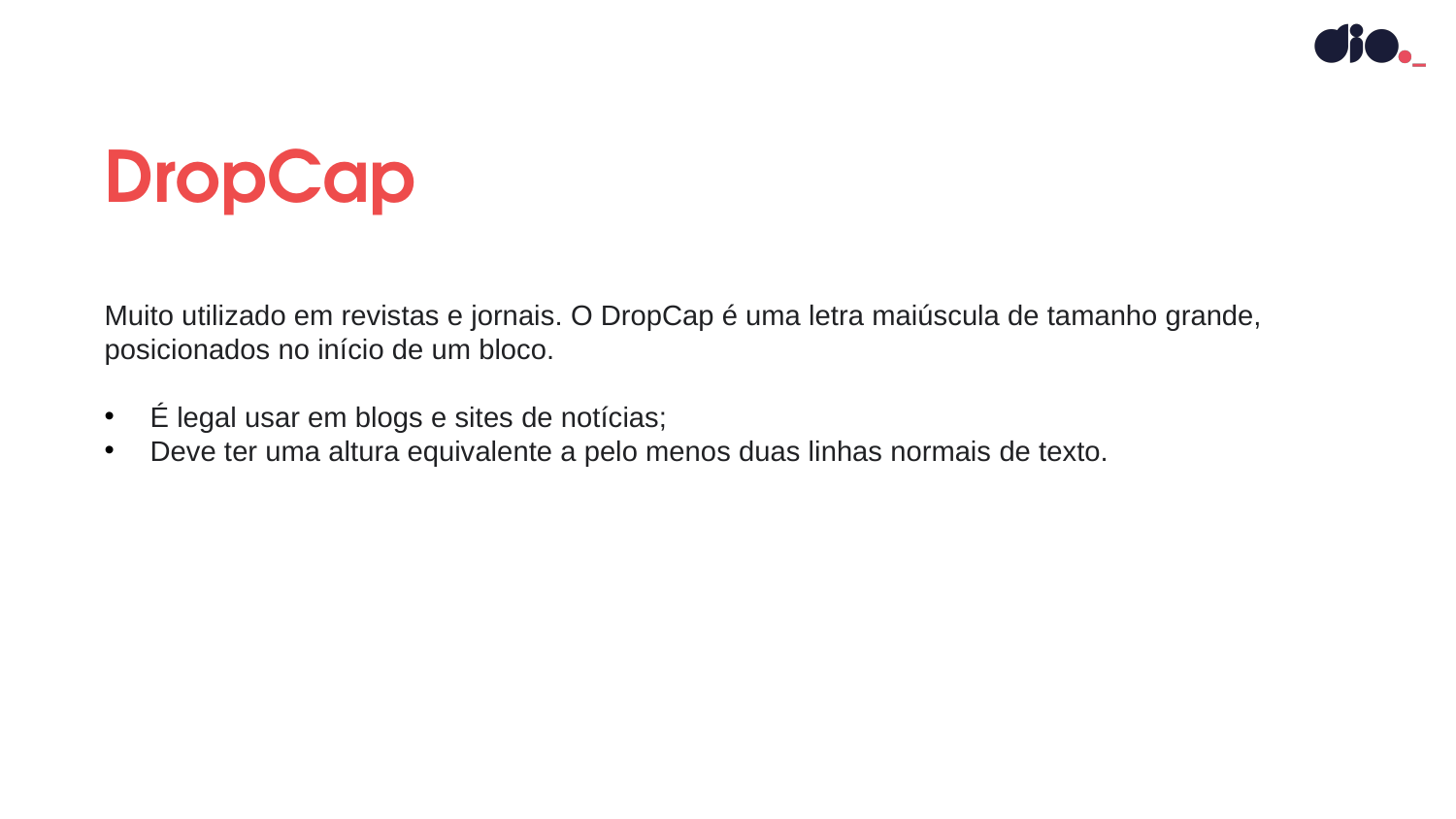

DropCap
Muito utilizado em revistas e jornais. O DropCap é uma letra maiúscula de tamanho grande, posicionados no início de um bloco.

É legal usar em blogs e sites de notícias;
Deve ter uma altura equivalente a pelo menos duas linhas normais de texto.